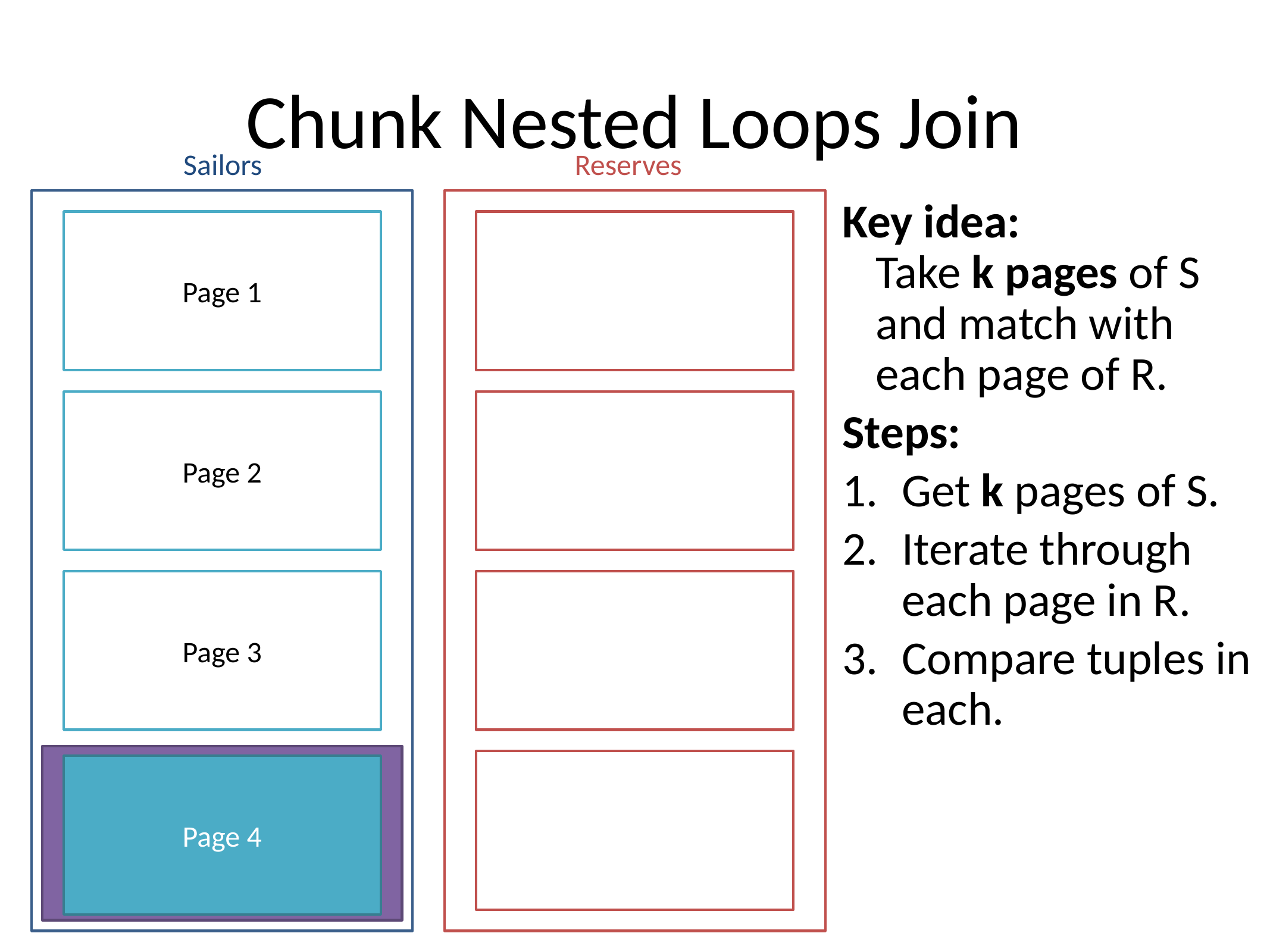

# Chunk Nested Loops Join
Sailors
Reserves

Key idea:
Take k pages of S and match with each page of R.
Steps:
Get k pages of S.
Iterate through each page in R.
Compare tuples in each.

Page 1

Page 2

Page 3

Page 4